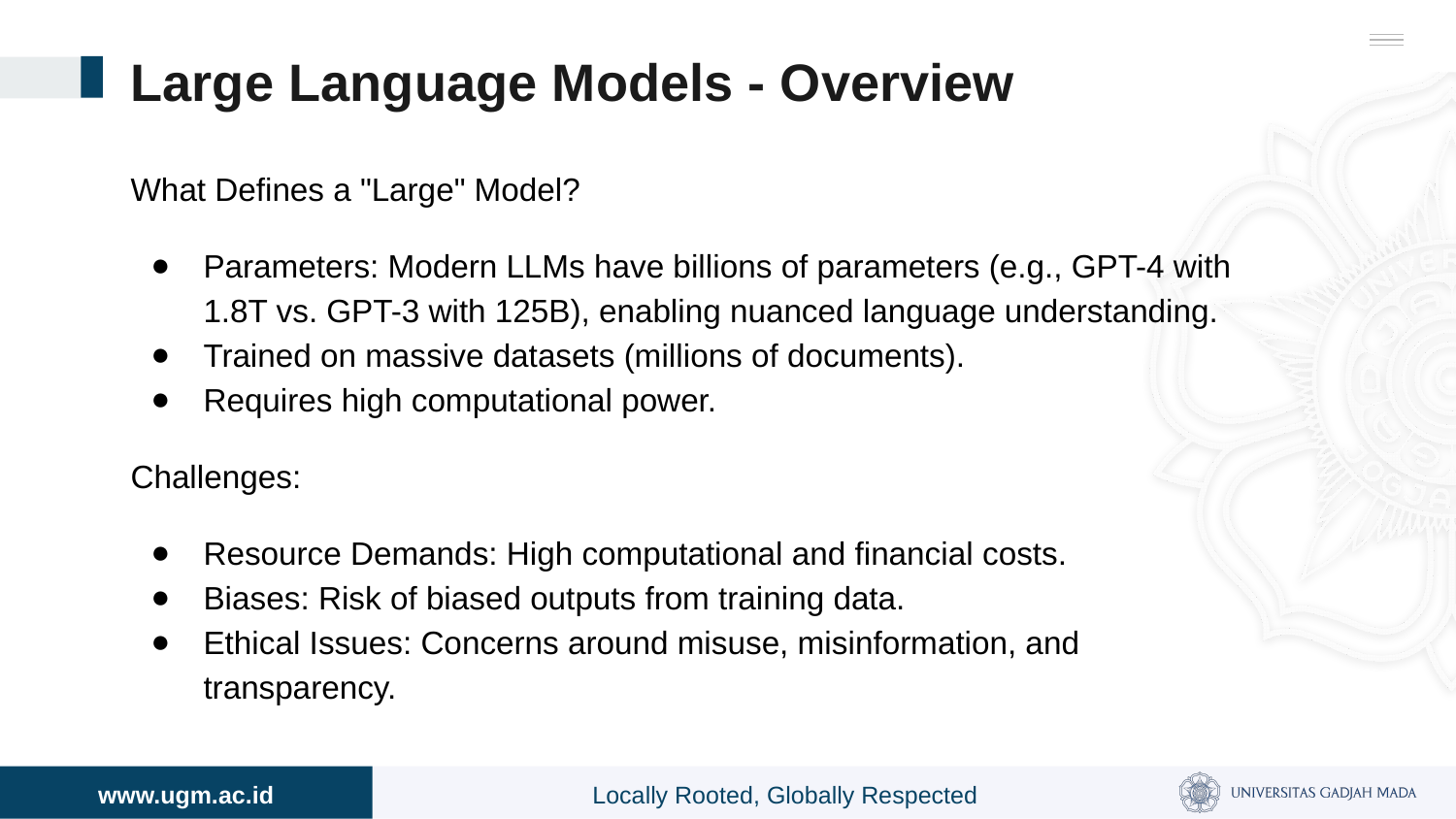

# Large Language Models - Overview
What Defines a "Large" Model?
Parameters: Modern LLMs have billions of parameters (e.g., GPT-4 with 1.8T vs. GPT-3 with 125B), enabling nuanced language understanding.
Trained on massive datasets (millions of documents).
Requires high computational power.
Challenges:
Resource Demands: High computational and financial costs.
Biases: Risk of biased outputs from training data.
Ethical Issues: Concerns around misuse, misinformation, and transparency.